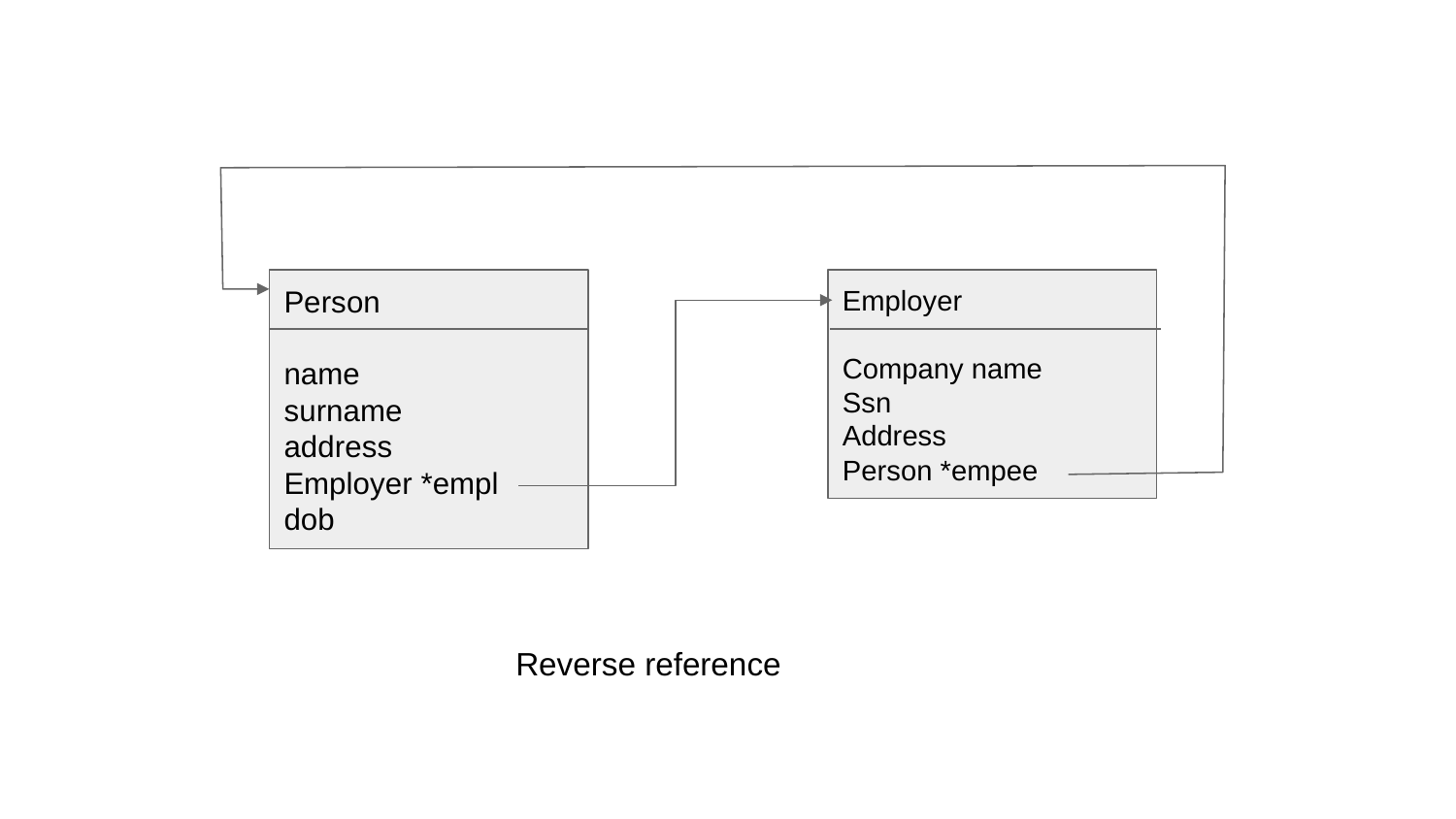

Person

name
surname
address
Employer *empl
dob
Employer

Company name
Ssn
Address
Person *empee
Reverse reference